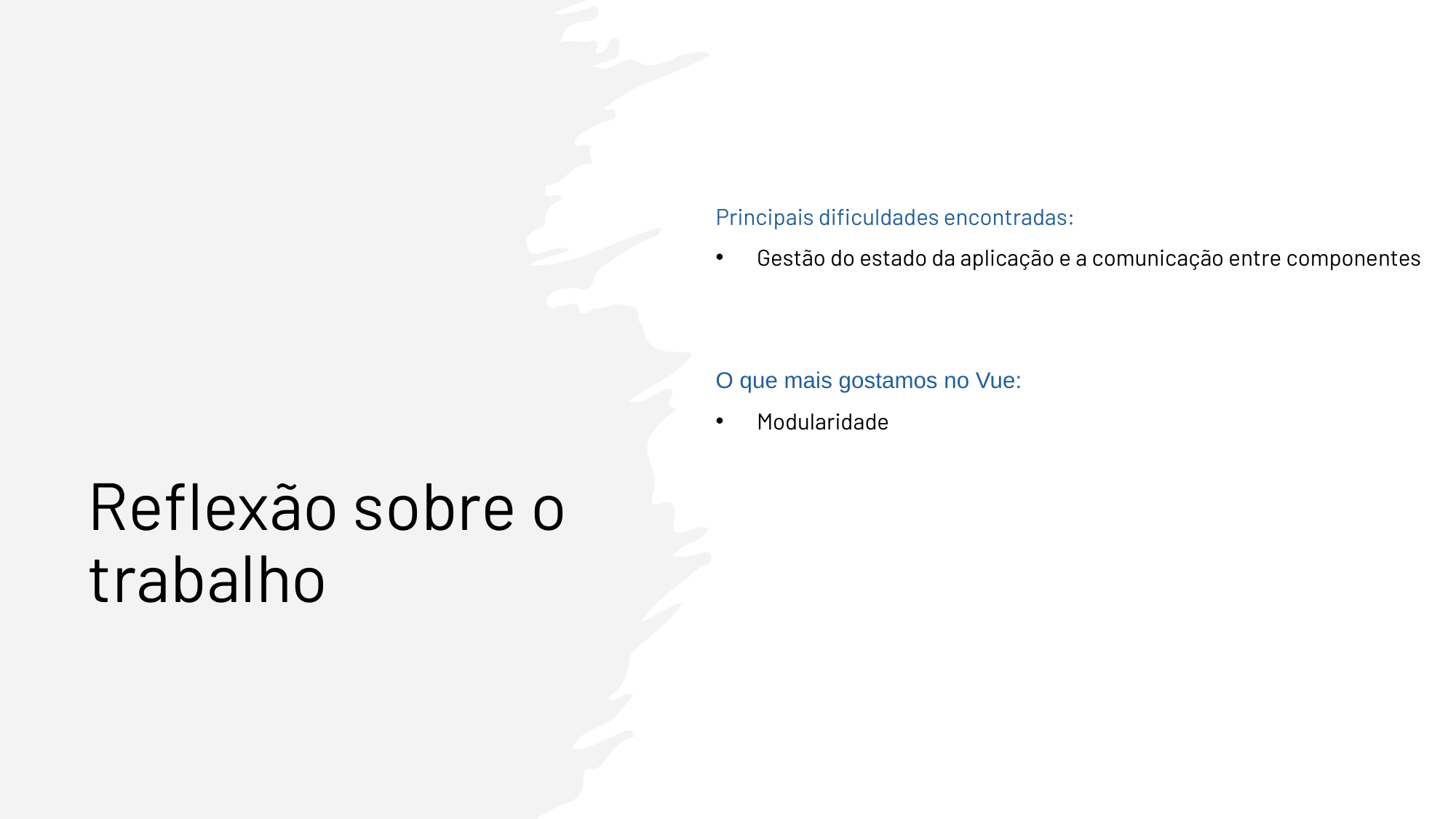

# Reflexão sobre o trabalho
Principais dificuldades encontradas:
Gestão do estado da aplicação e a comunicação entre componentes

O que mais gostamos no Vue:
Modularidade